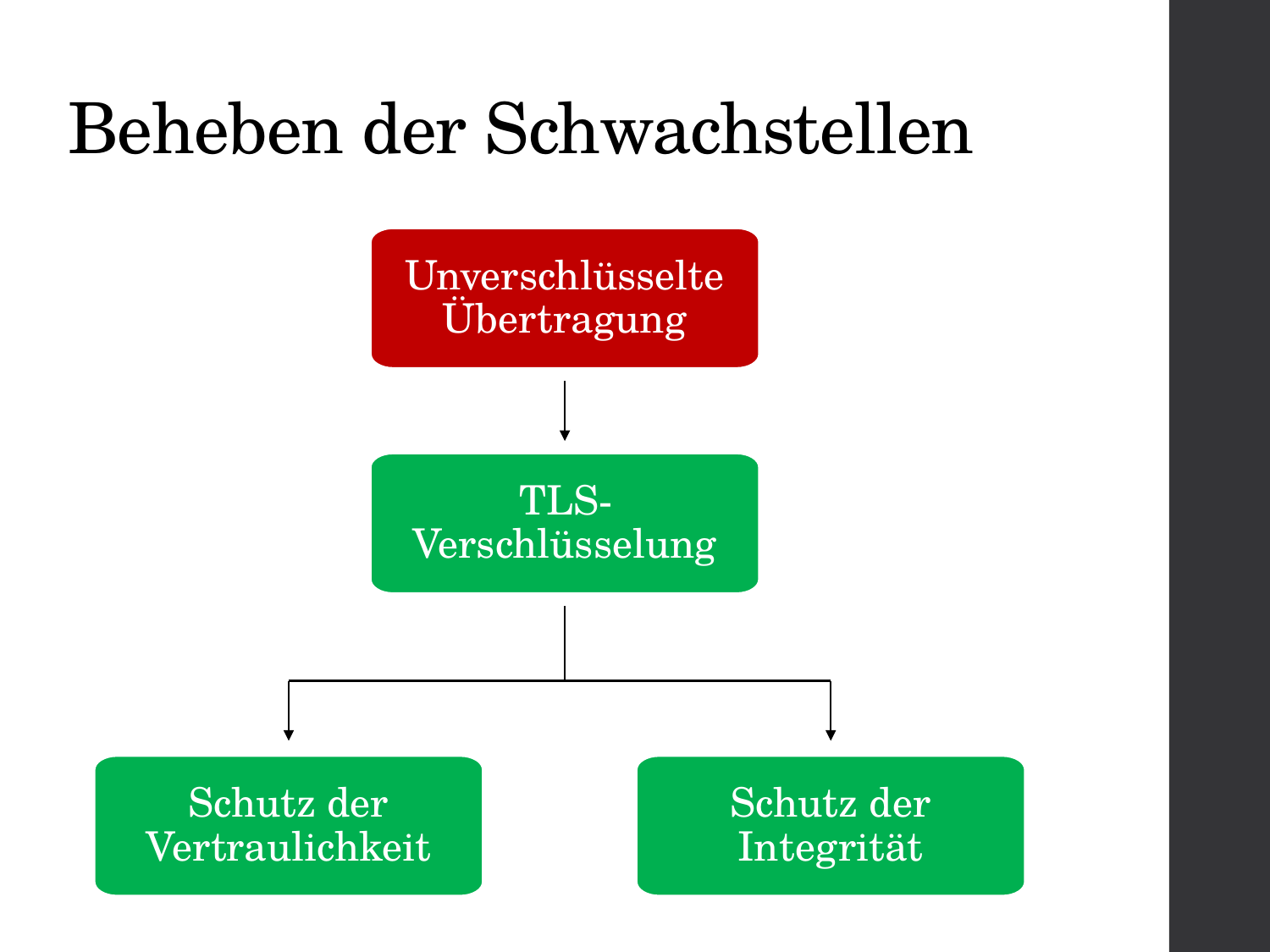

# Beheben der Schwachstellen
Unverschlüsselte Übertragung
TLS-Verschlüsselung
Schutz der Vertraulichkeit
Schutz der Integrität